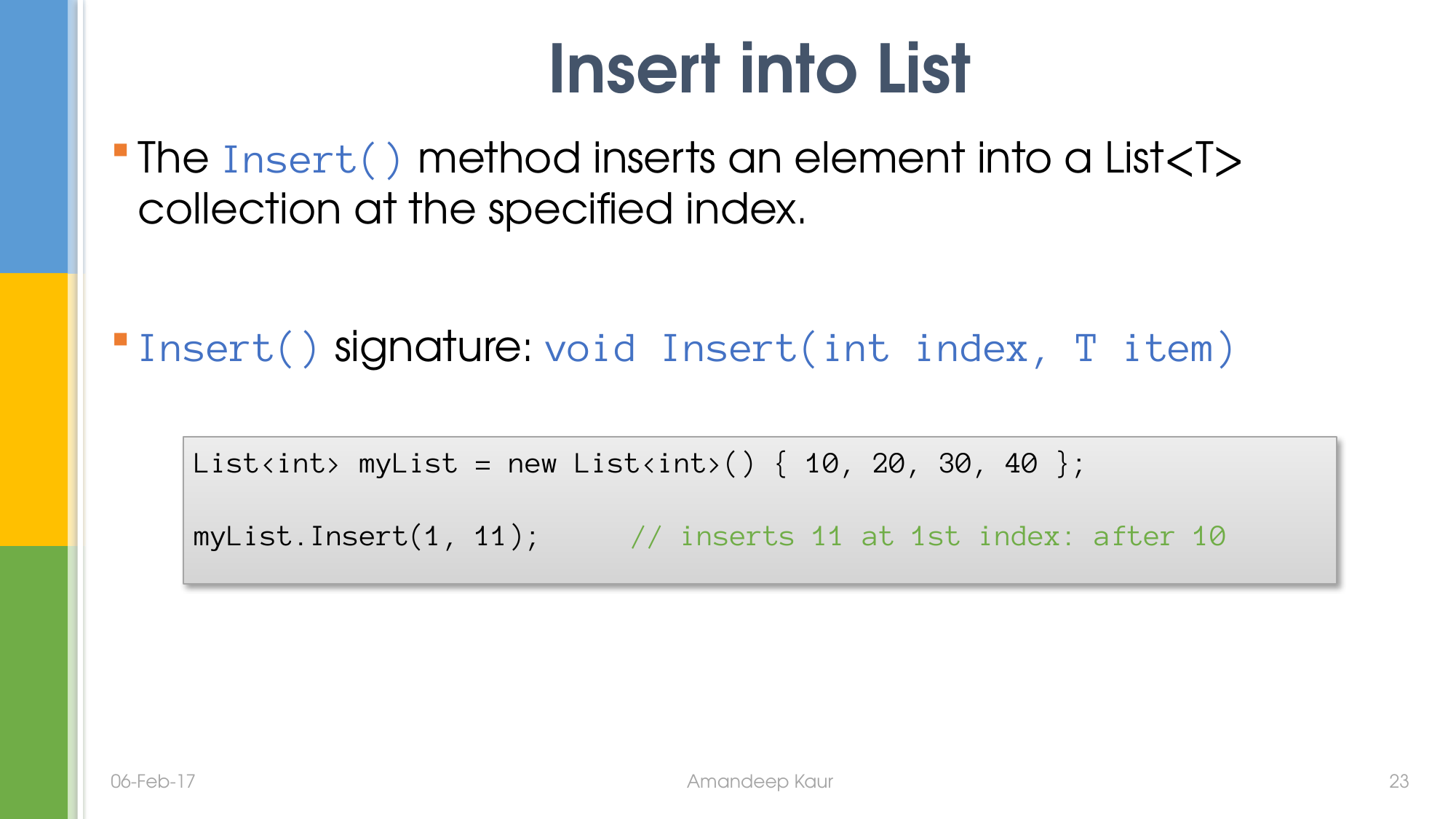

# Insert into List
The Insert() method inserts an element into a List<T> collection at the specified index.

Insert() signature: void Insert(int index, T item)
List<int> myList = new List<int>() { 10, 20, 30, 40 };

myList.Insert(1, 11);	// inserts 11 at 1st index: after 10
Amandeep Kaur
23
06-Feb-17